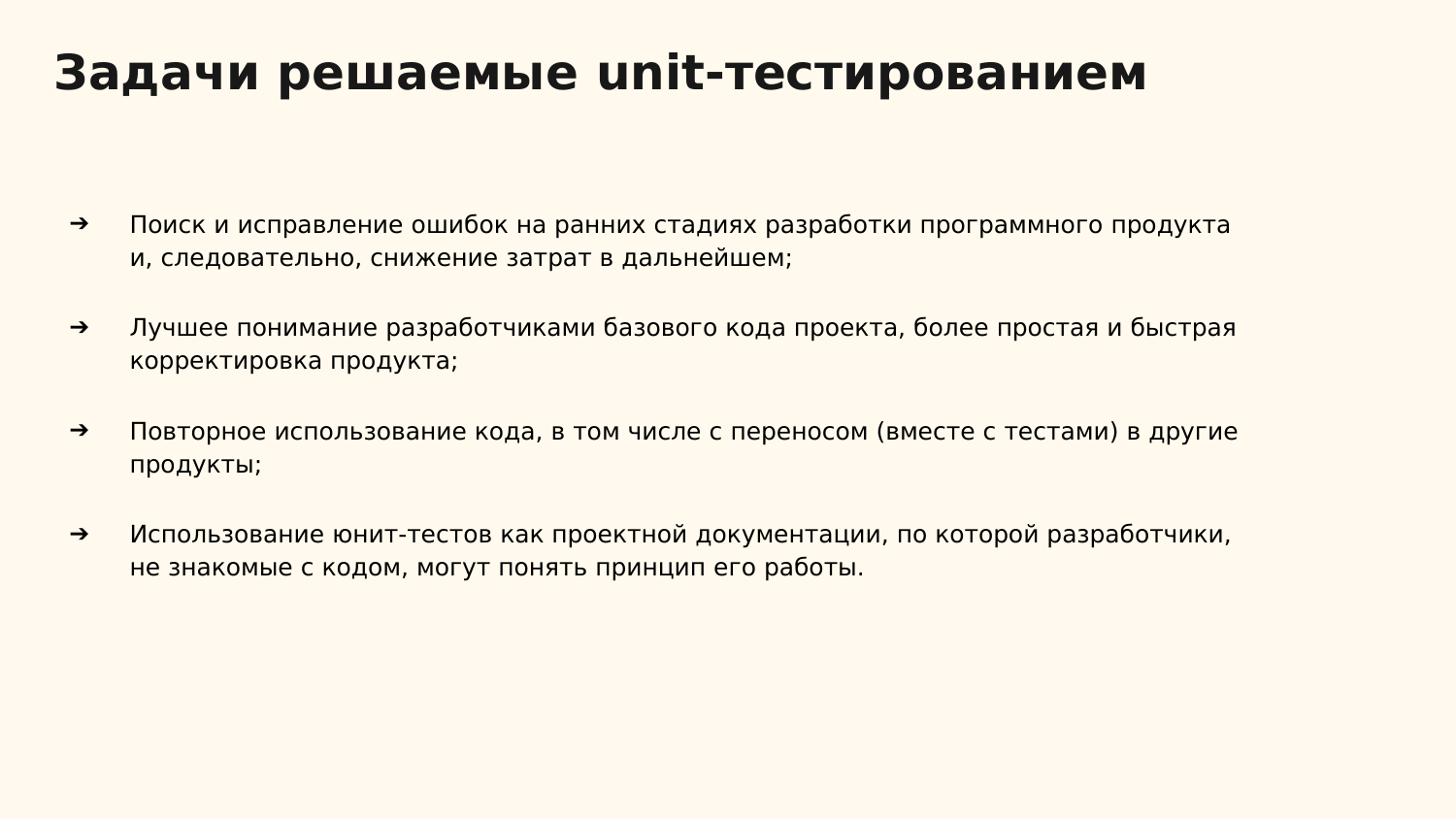

# Задачи решаемые unit-тестированием
Поиск и исправление ошибок на ранних стадиях разработки программного продукта и, следовательно, снижение затрат в дальнейшем;

Лучшее понимание разработчиками базового кода проекта, более простая и быстрая корректировка продукта;

Повторное использование кода, в том числе с переносом (вместе с тестами) в другие продукты;

Использование юнит-тестов как проектной документации, по которой разработчики, не знакомые с кодом, могут понять принцип его работы.